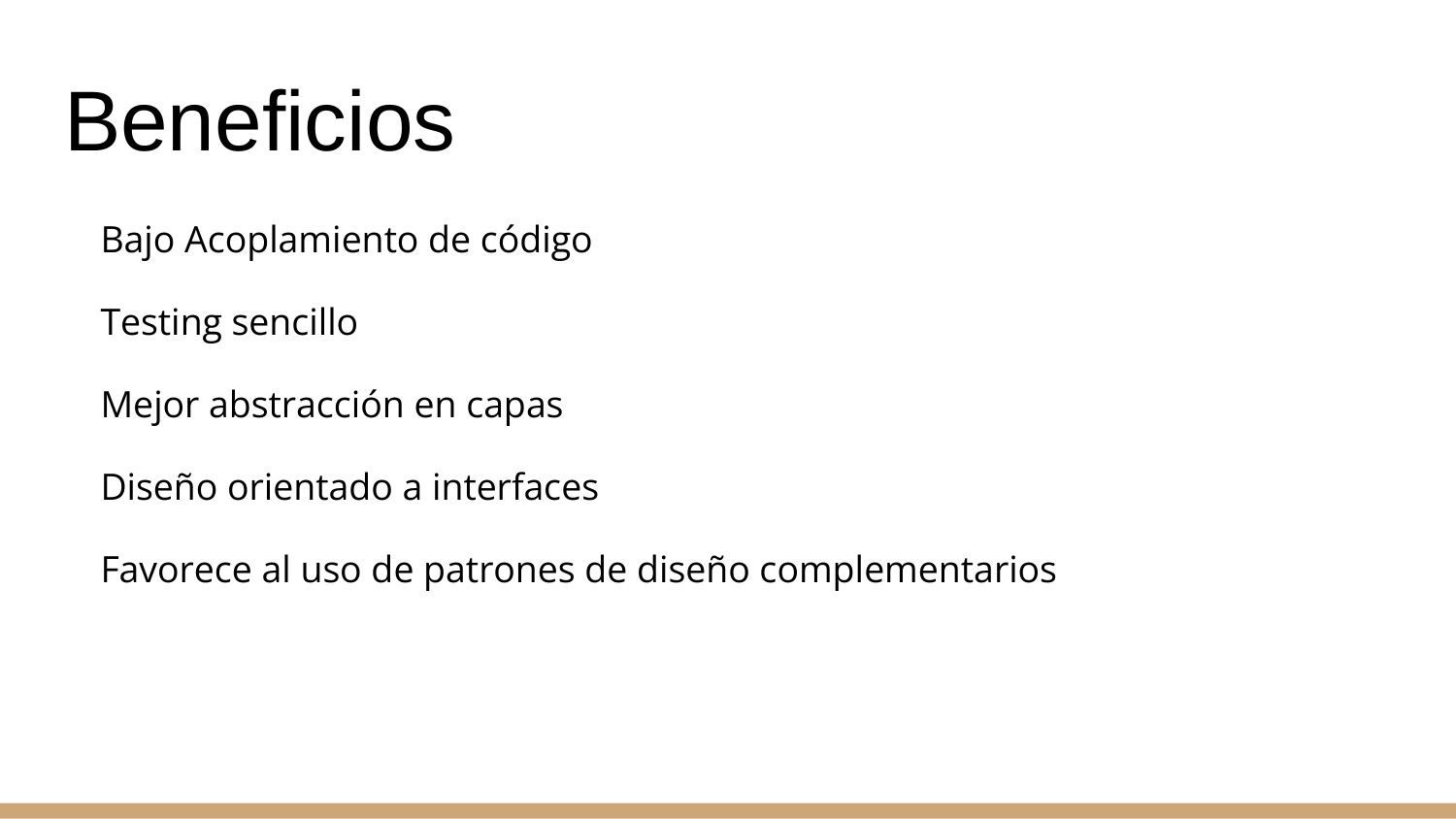

# Beneficios
Bajo Acoplamiento de código
Testing sencillo
Mejor abstracción en capas
Diseño orientado a interfaces
Favorece al uso de patrones de diseño complementarios